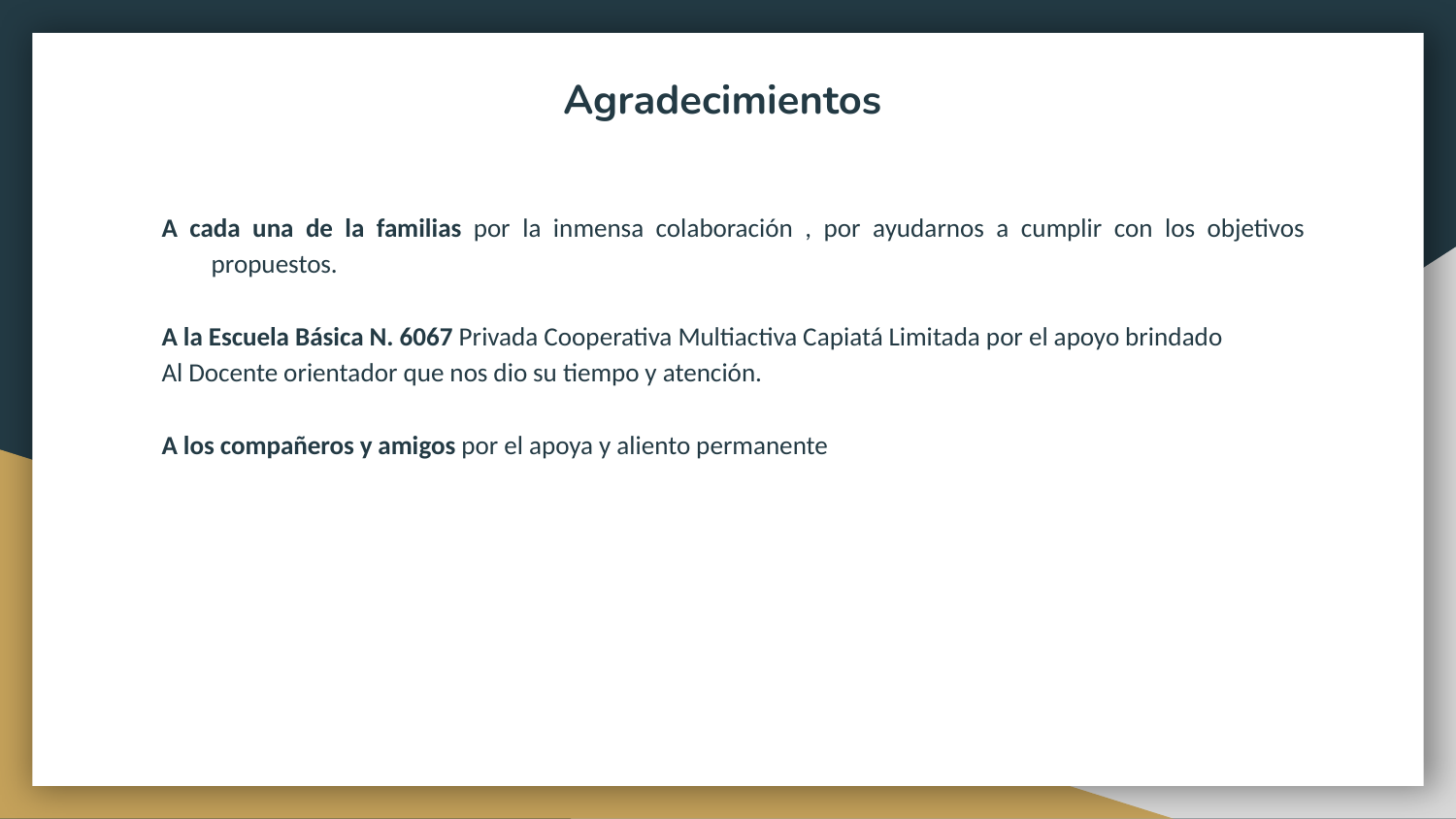

# Agradecimientos
A cada una de la familias por la inmensa colaboración , por ayudarnos a cumplir con los objetivos propuestos.

A la Escuela Básica N. 6067 Privada Cooperativa Multiactiva Capiatá Limitada por el apoyo brindado
Al Docente orientador que nos dio su tiempo y atención.

A los compañeros y amigos por el apoya y aliento permanente